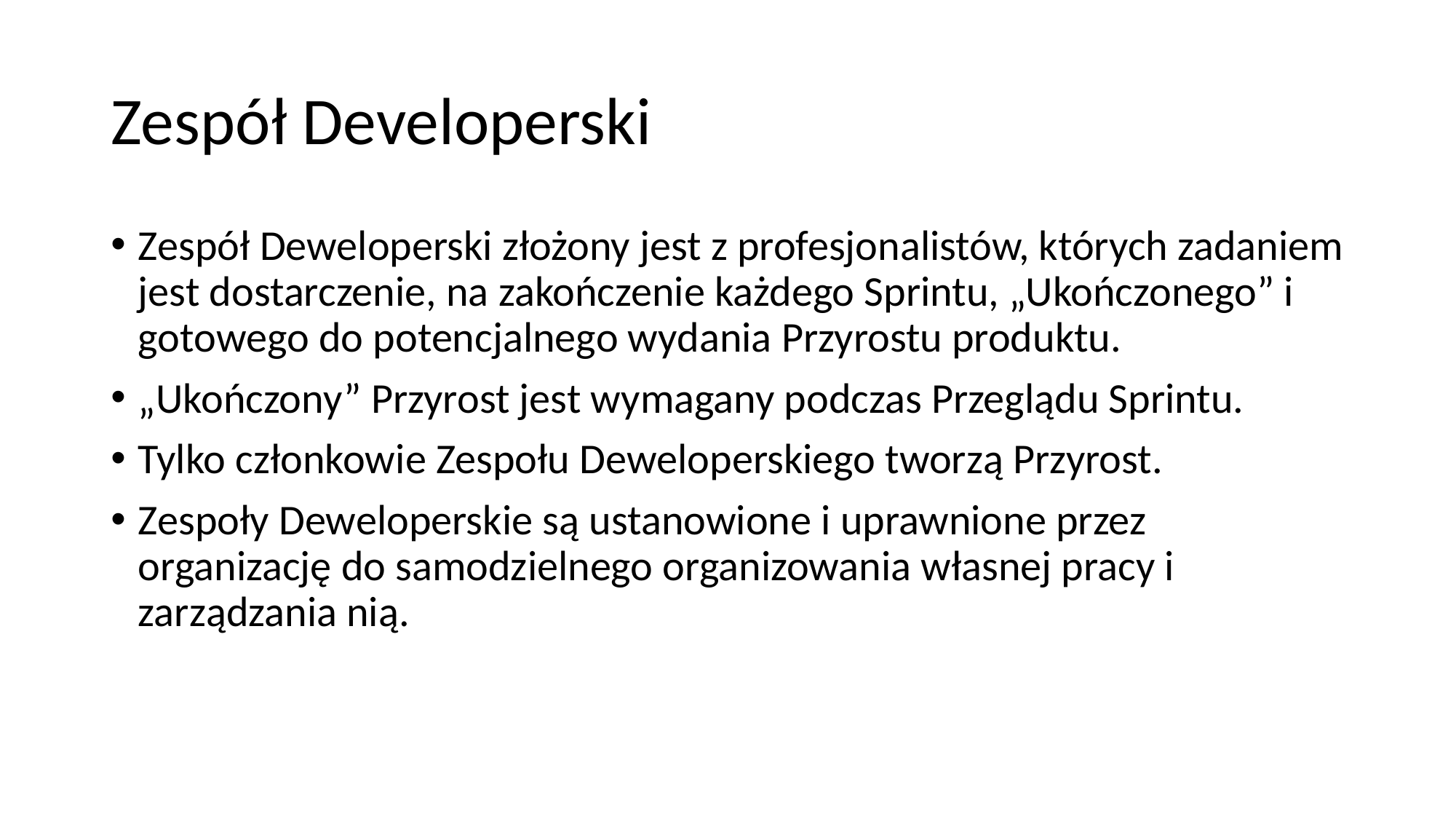

# Zespół Developerski
Zespół Deweloperski złożony jest z profesjonalistów, których zadaniem jest dostarczenie, na zakończenie każdego Sprintu, „Ukończonego” i gotowego do potencjalnego wydania Przyrostu produktu.
„Ukończony” Przyrost jest wymagany podczas Przeglądu Sprintu.
Tylko członkowie Zespołu Deweloperskiego tworzą Przyrost.
Zespoły Deweloperskie są ustanowione i uprawnione przez organizację do samodzielnego organizowania własnej pracy i zarządzania nią.